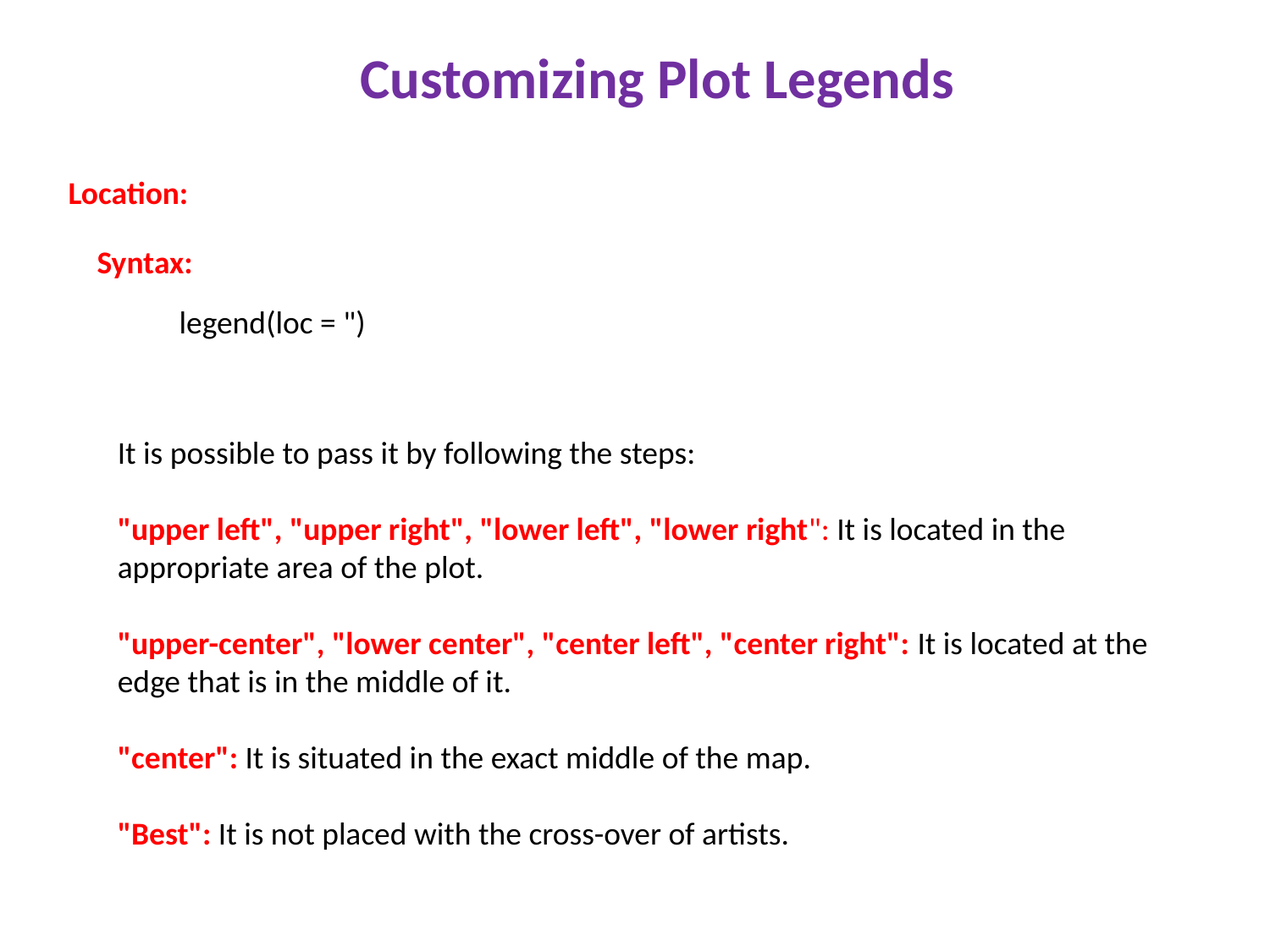

Customizing Plot Legends
Location:
Syntax:
legend(loc = ")
It is possible to pass it by following the steps:

"upper left", "upper right", "lower left", "lower right": It is located in the appropriate area of the plot.

"upper-center", "lower center", "center left", "center right": It is located at the edge that is in the middle of it.

"center": It is situated in the exact middle of the map.

"Best": It is not placed with the cross-over of artists.